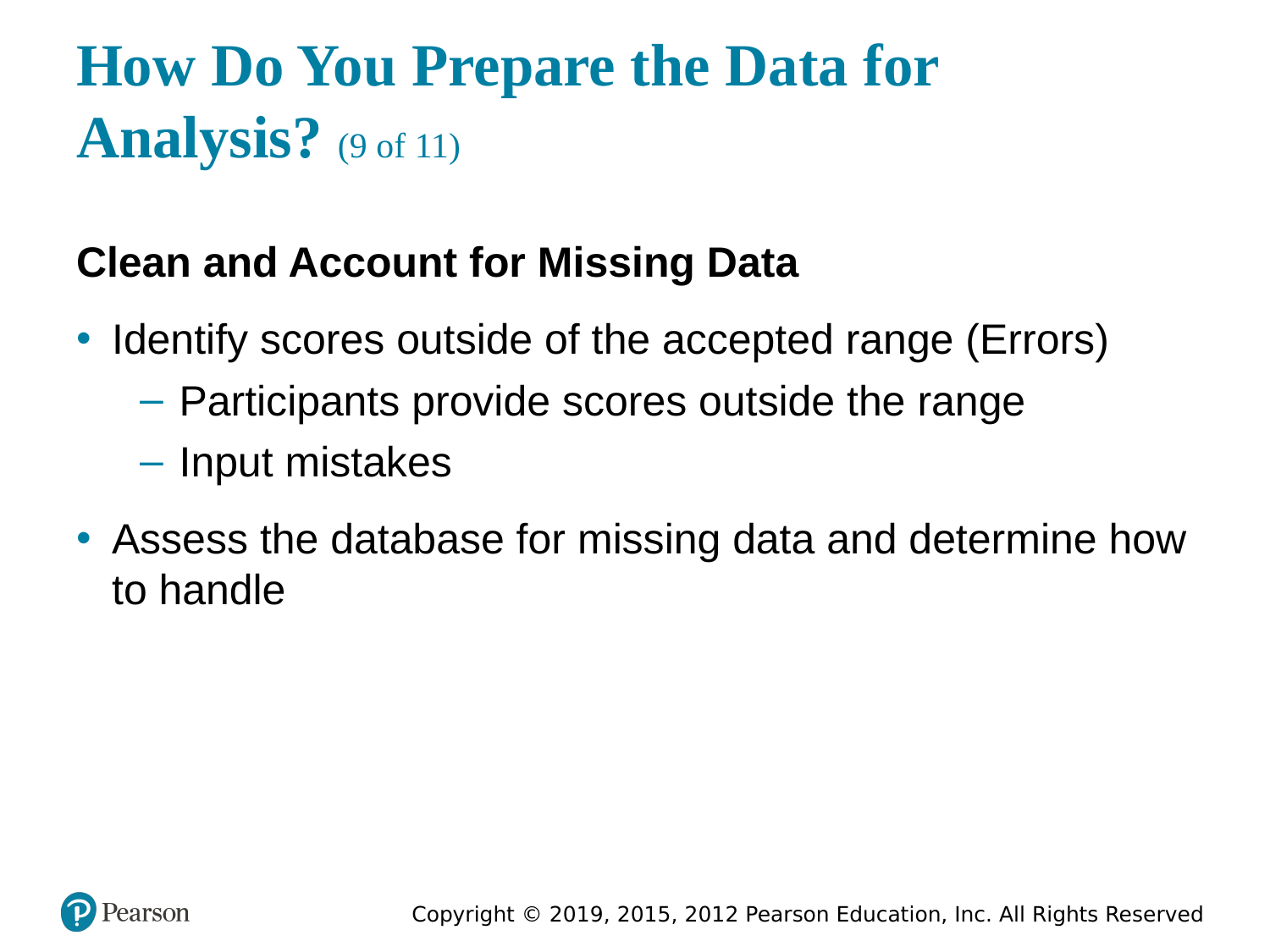

# How Do You Prepare the Data for Analysis? (9 of 11)
Clean and Account for Missing Data
Identify scores outside of the accepted range (Errors)
Participants provide scores outside the range
Input mistakes
Assess the database for missing data and determine how to handle